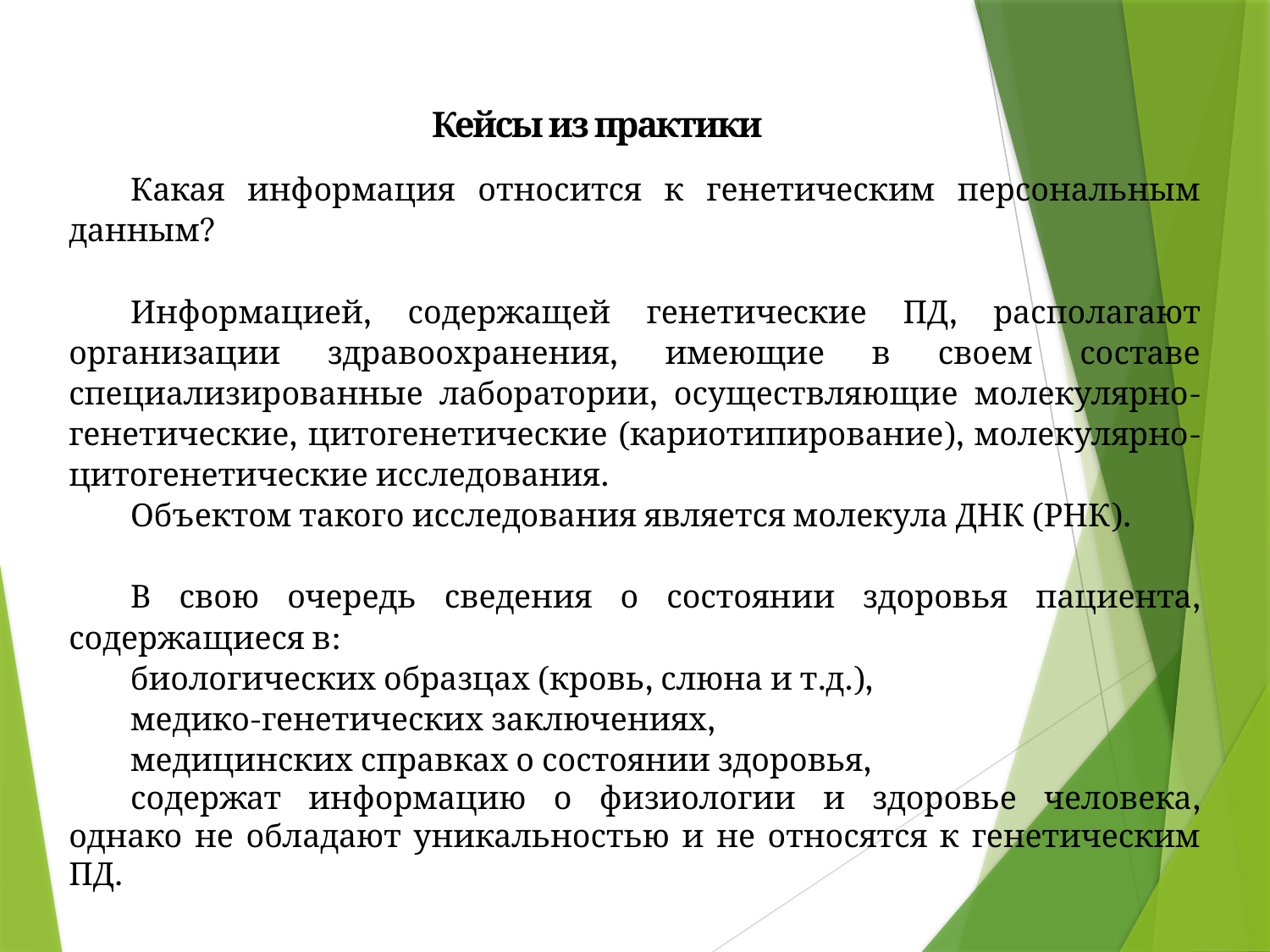

Кейсы из практики
Какая информация относится к генетическим персональным данным?

Информацией, содержащей генетические ПД, располагают организации здравоохранения, имеющие в своем составе специализированные лаборатории, осуществляющие молекулярно-генетические, цитогенетические (кариотипирование), молекулярно-цитогенетические исследования.
Объектом такого исследования является молекула ДНК (РНК).

В свою очередь сведения о состоянии здоровья пациента, содержащиеся в:
биологических образцах (кровь, слюна и т.д.),
медико-генетических заключениях,
медицинских справках о состоянии здоровья,
содержат информацию о физиологии и здоровье человека, однако не обладают уникальностью и не относятся к генетическим ПД.